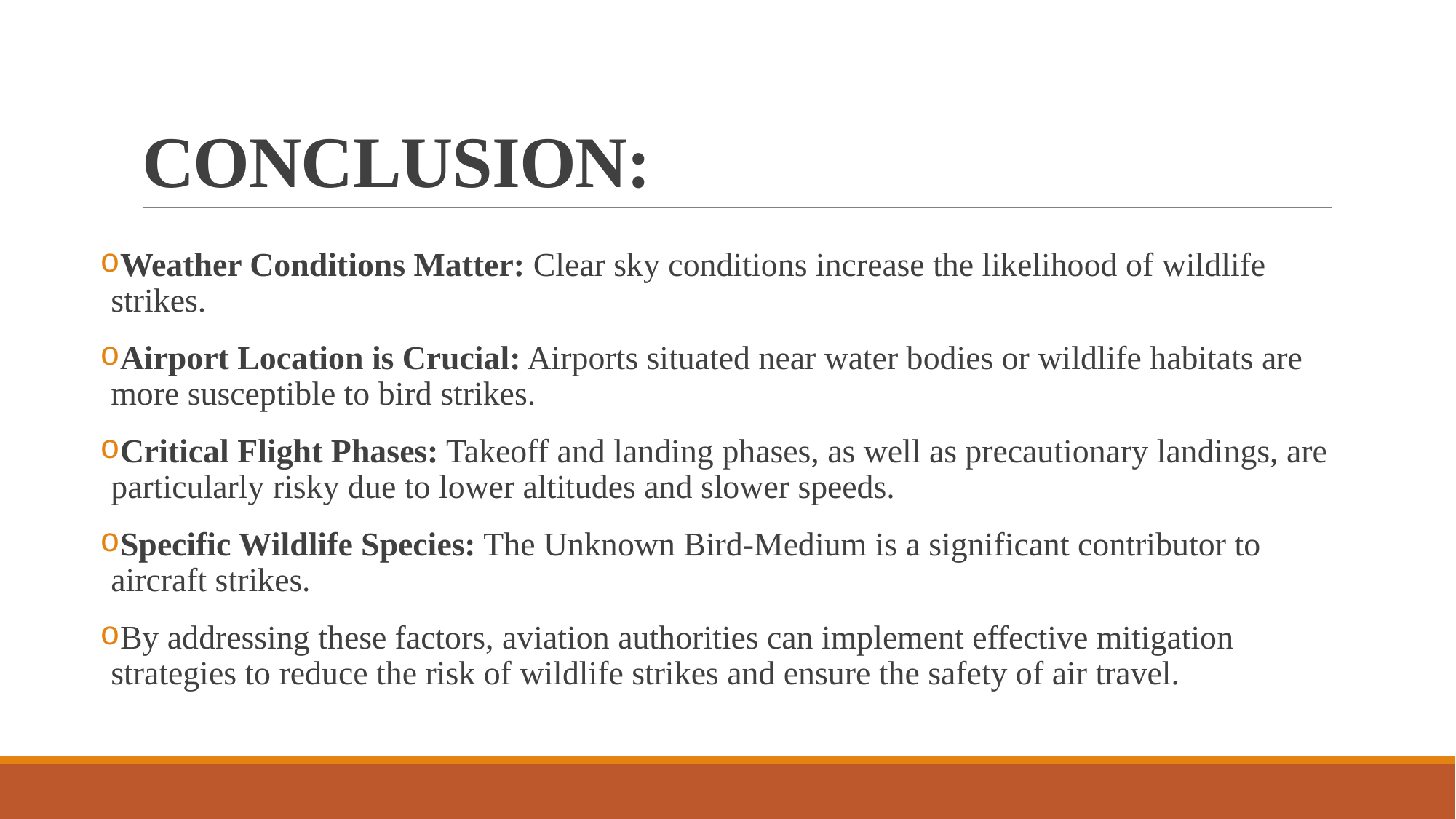

# CONCLUSION:
Weather Conditions Matter: Clear sky conditions increase the likelihood of wildlife strikes.
Airport Location is Crucial: Airports situated near water bodies or wildlife habitats are more susceptible to bird strikes.
Critical Flight Phases: Takeoff and landing phases, as well as precautionary landings, are particularly risky due to lower altitudes and slower speeds.
Specific Wildlife Species: The Unknown Bird-Medium is a significant contributor to aircraft strikes.
By addressing these factors, aviation authorities can implement effective mitigation strategies to reduce the risk of wildlife strikes and ensure the safety of air travel.